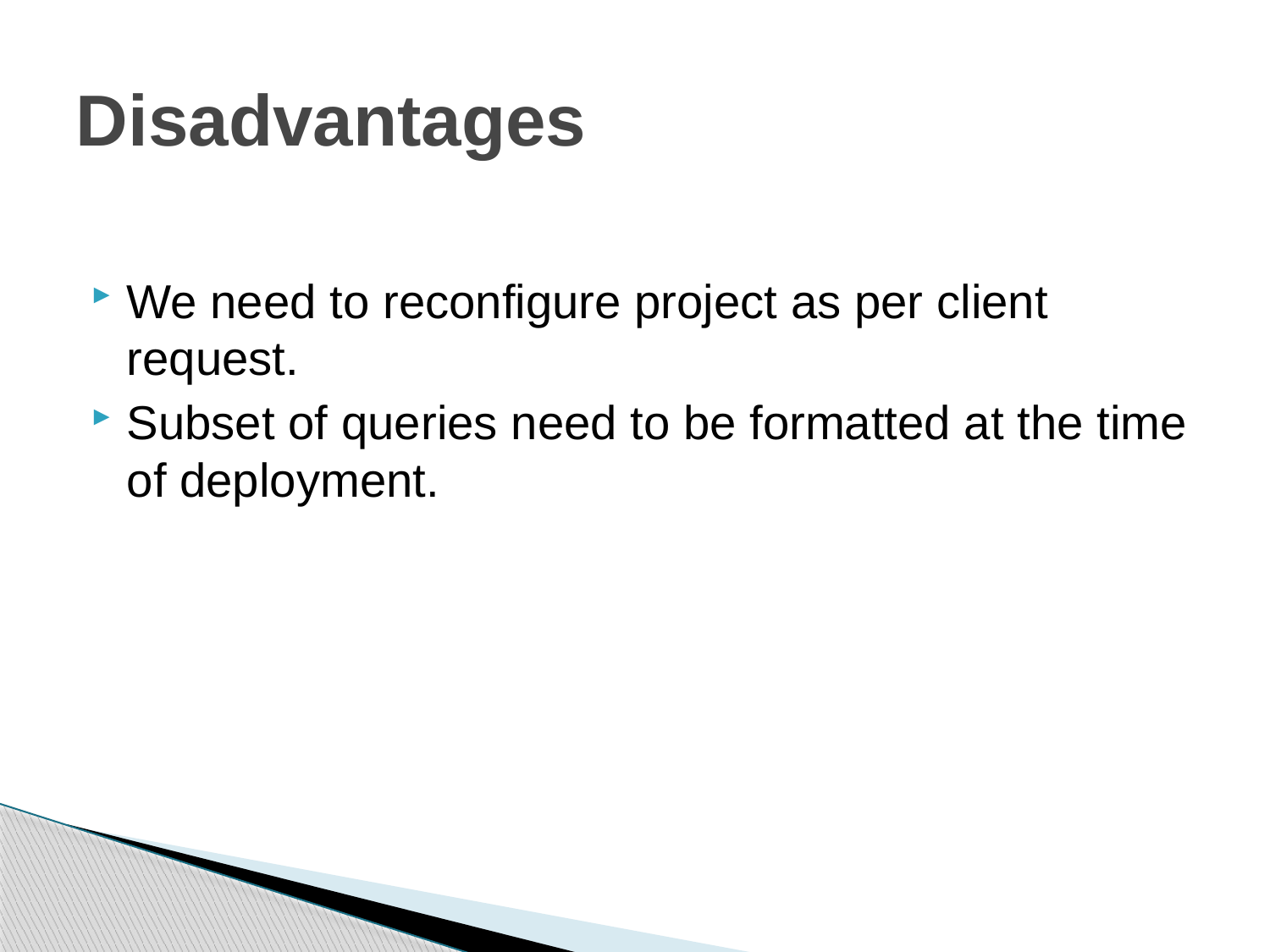

# Disadvantages
We need to reconfigure project as per client request.
Subset of queries need to be formatted at the time of deployment.